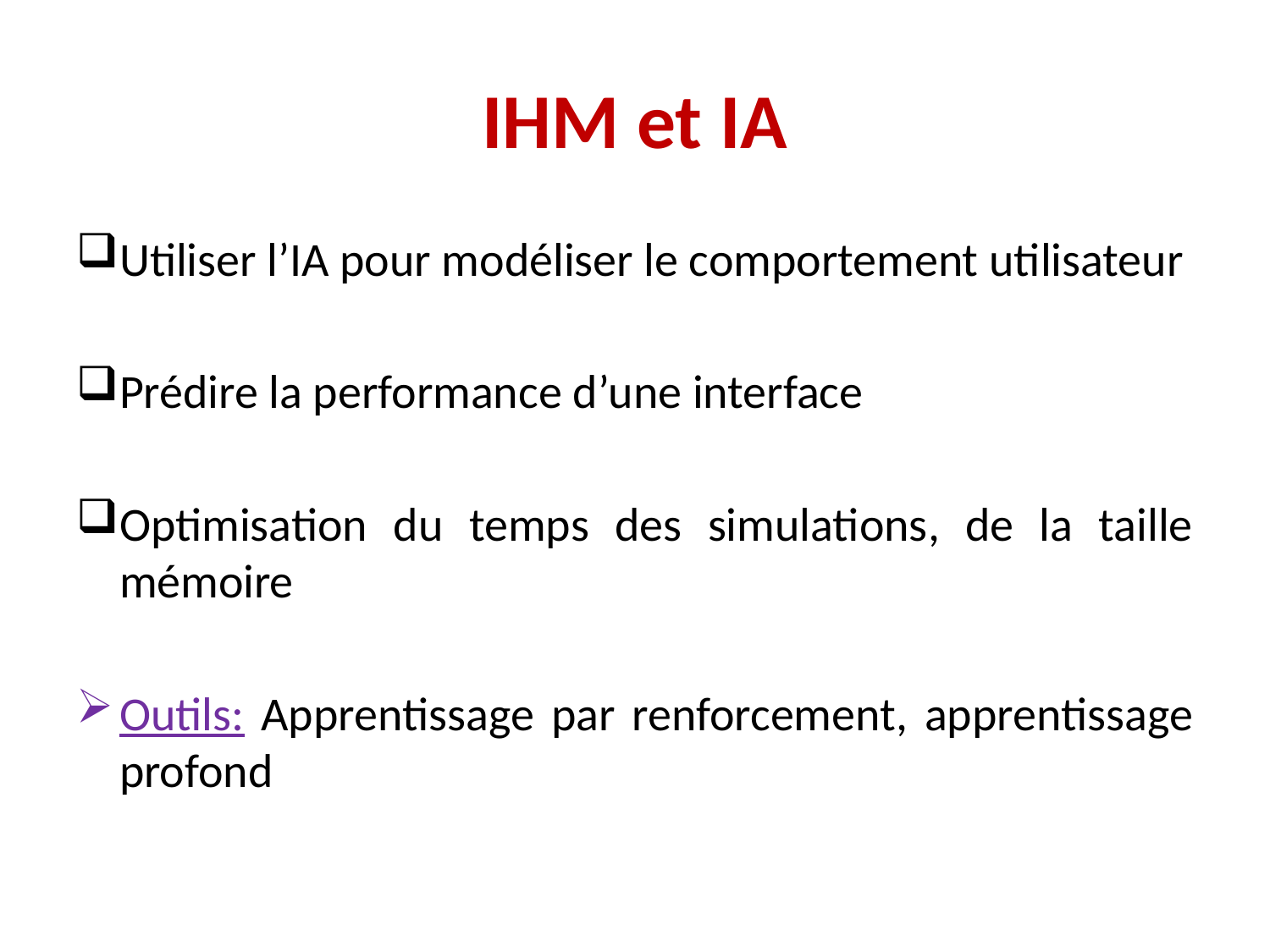

# IHM et IA
Utiliser l’IA pour modéliser le comportement utilisateur

Prédire la performance d’une interface

Optimisation du temps des simulations, de la taille mémoire

Outils: Apprentissage par renforcement, apprentissage profond